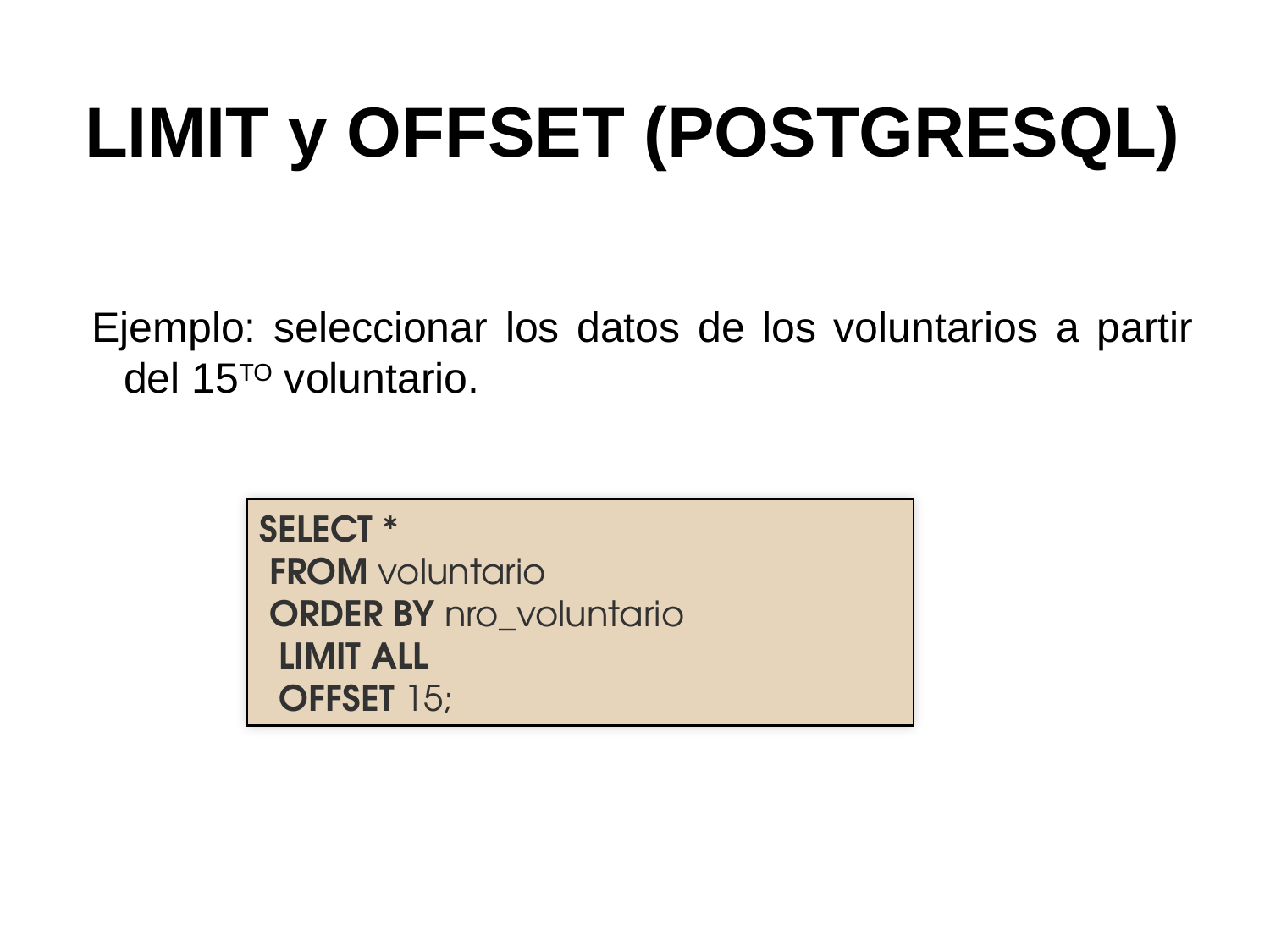

# LIMIT y OFFSET (POSTGRESQL)

Ejemplo: seleccionar los datos de los voluntarios a partir del 15TO voluntario.
SELECT *
 FROM voluntario
 ORDER BY nro_voluntario
  LIMIT ALL
  OFFSET 15;